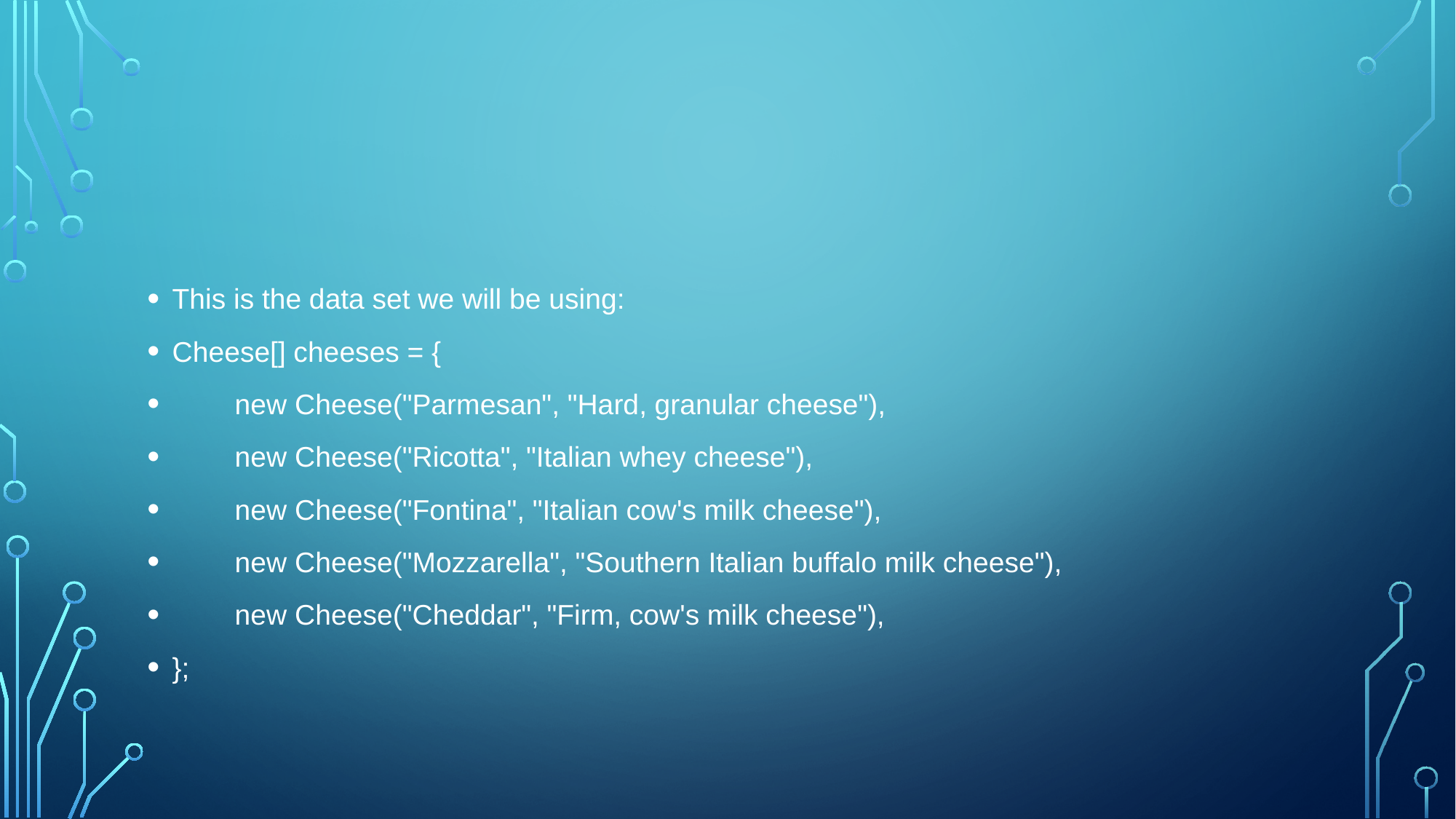

#
This is the data set we will be using:
Cheese[] cheeses = {
        new Cheese("Parmesan", "Hard, granular cheese"),
        new Cheese("Ricotta", "Italian whey cheese"),
        new Cheese("Fontina", "Italian cow's milk cheese"),
        new Cheese("Mozzarella", "Southern Italian buffalo milk cheese"),
        new Cheese("Cheddar", "Firm, cow's milk cheese"),
};